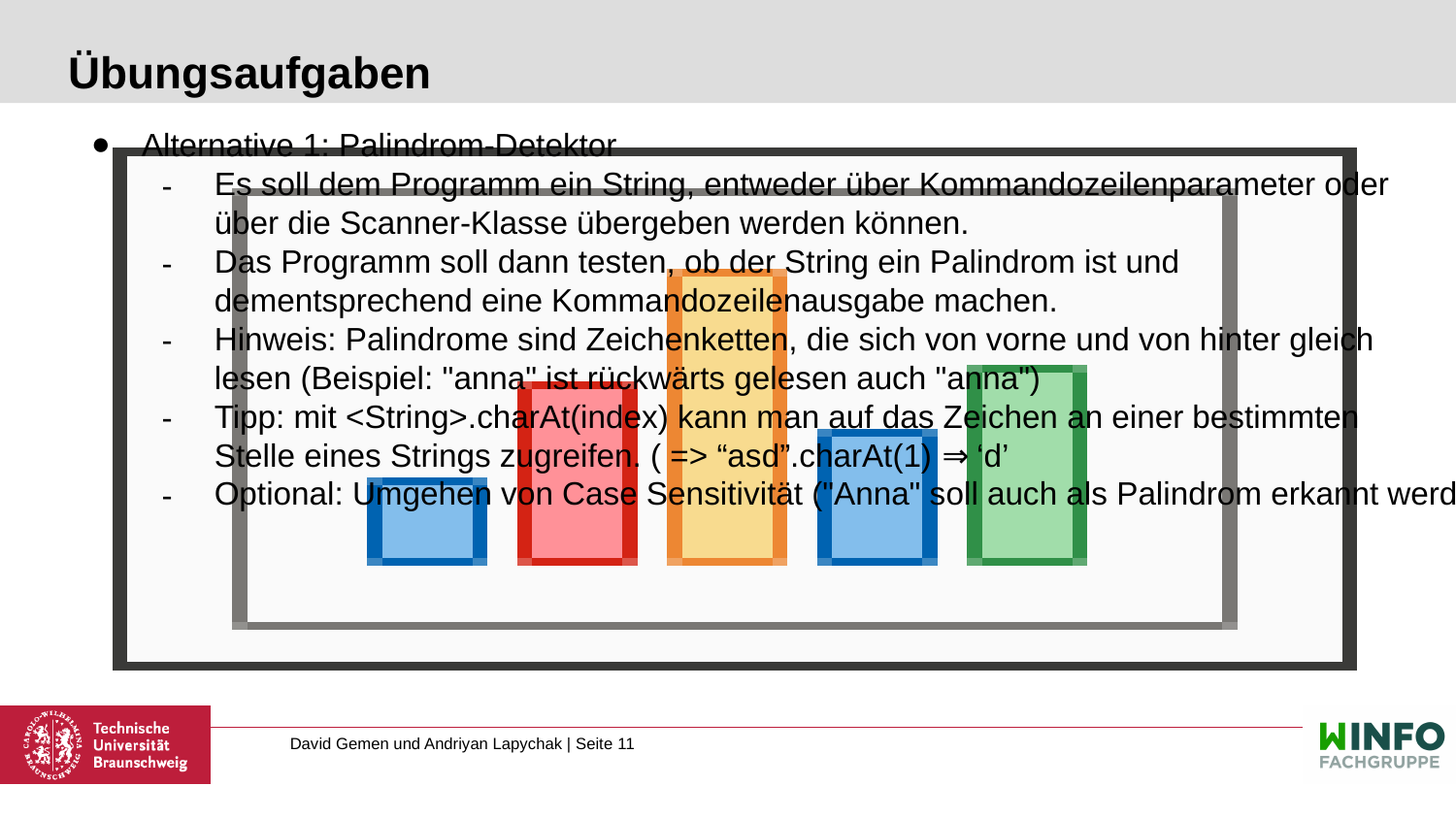

# Übungsaufgaben
Alternative 1: Palindrom-Detektor
Es soll dem Programm ein String, entweder über Kommandozeilenparameter oder über die Scanner-Klasse übergeben werden können.
Das Programm soll dann testen, ob der String ein Palindrom ist und dementsprechend eine Kommandozeilenausgabe machen.
Hinweis: Palindrome sind Zeichenketten, die sich von vorne und von hinter gleich lesen (Beispiel: "anna" ist rückwärts gelesen auch "anna")
Tipp: mit <String>.charAt(index) kann man auf das Zeichen an einer bestimmten Stelle eines Strings zugreifen. ( => “asd”.charAt(1) ⇒ ‘d’
Optional: Umgehen von Case Sensitivität ("Anna" soll auch als Palindrom erkannt werden)